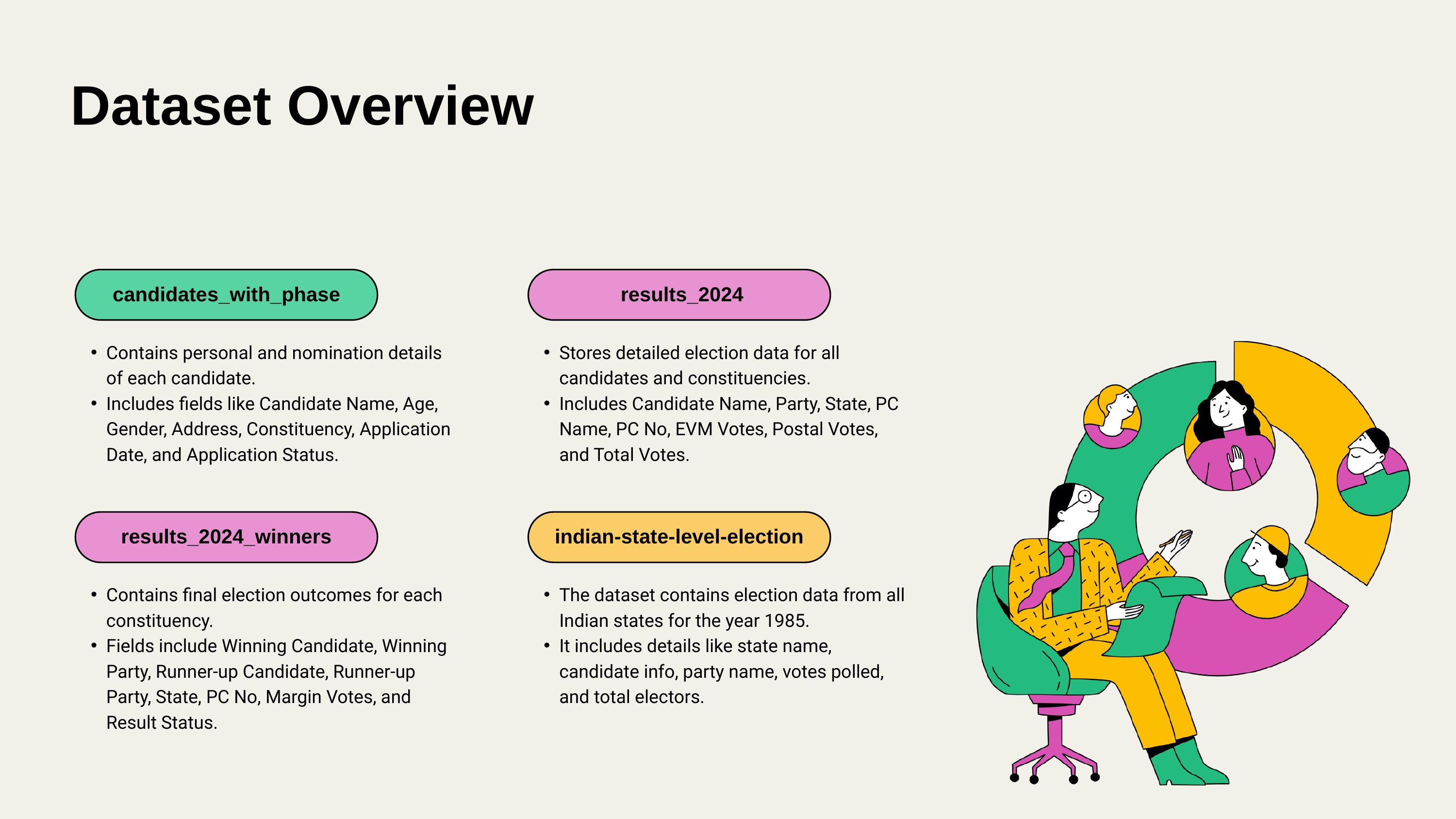

Dataset Overview

candidates_with_phase

 results_2024
Contains personal and nomination details of each candidate.
Includes fields like Candidate Name, Age, Gender, Address, Constituency, Application Date, and Application Status.

Stores detailed election data for all candidates and constituencies.
Includes Candidate Name, Party, State, PC Name, PC No, EVM Votes, Postal Votes, and Total Votes.

results_2024_winners

indian-state-level-election
Contains final election outcomes for each constituency.
Fields include Winning Candidate, Winning Party, Runner-up Candidate, Runner-up Party, State, PC No, Margin Votes, and Result Status.

The dataset contains election data from all Indian states for the year 1985.
It includes details like state name, candidate info, party name, votes polled, and total electors.